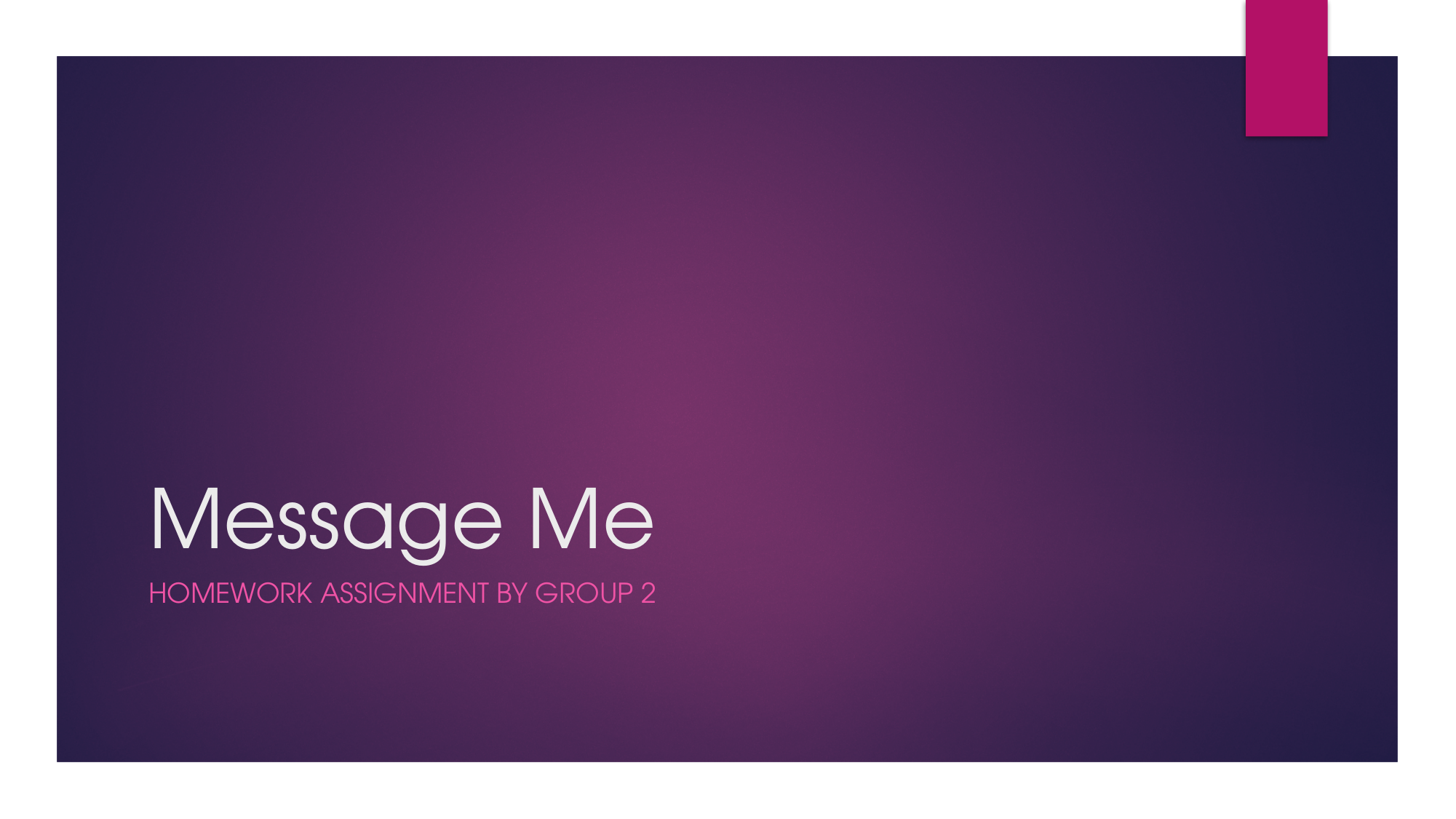

# Message Me
Homework assignment by group 2